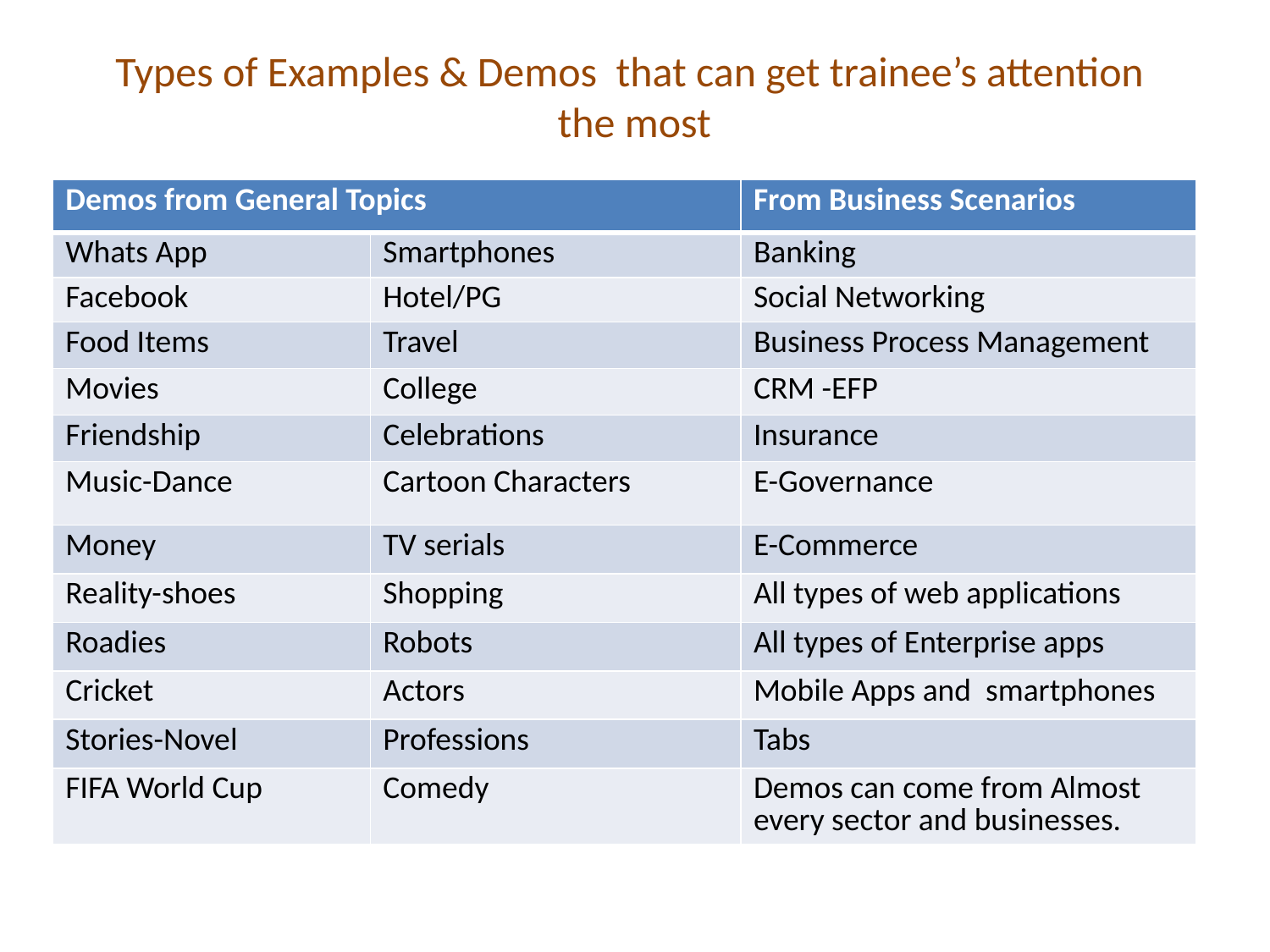

# Types of Examples & Demos  that can get trainee’s attention the most
| Demos from General Topics |  | From Business Scenarios |
| --- | --- | --- |
| Whats App | Smartphones | Banking |
| Facebook | Hotel/PG | Social Networking |
| Food Items | Travel | Business Process Management |
| Movies | College | CRM -EFP |
| Friendship | Celebrations | Insurance |
| Music-Dance | Cartoon Characters | E-Governance |
| Money | TV serials | E-Commerce |
| Reality-shoes | Shopping | All types of web applications |
| Roadies | Robots | All types of Enterprise apps |
| Cricket | Actors | Mobile Apps and smartphones |
| Stories-Novel | Professions | Tabs |
| FIFA World Cup | Comedy | Demos can come from Almost every sector and businesses. |